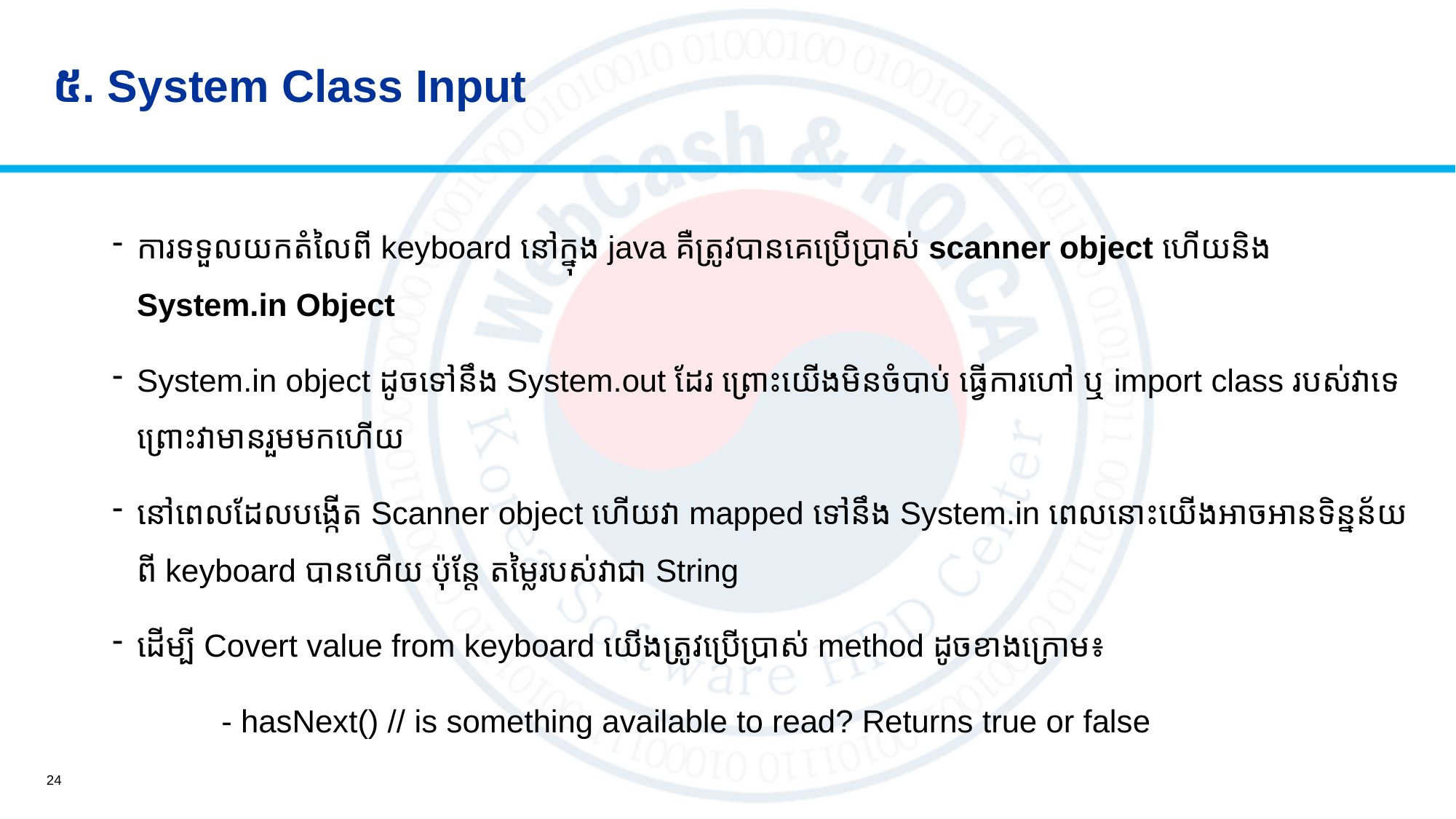

# ៥. System Class Input
ការទទួលយកតំលៃពី keyboard នៅក្នុង java គឺត្រូវបានគេប្រើប្រាស់ scanner object ហើយនិង​ System.in Object
System.in object ដូចទៅនឹង System.out ដែរ ព្រោះយើងមិនចំបាប់ ធ្វើការហៅ ឬ import class របស់វាទេ ព្រោះវាមានរួមមកហើយ
នៅពេលដែលបង្កើត Scanner object ហើយវា mapped ទៅនឹង System.in ពេលនោះយើងអាចអានទិន្នន័យពី keyboard បានហើយ ប៉ុន្តែ តម្លៃរបស់វាជា String
ដើម្បី Covert value from keyboard យើងត្រូវប្រើប្រាស់ method ដូចខាងក្រោម៖
	- hasNext() // is something available to read? Returns true or false

24